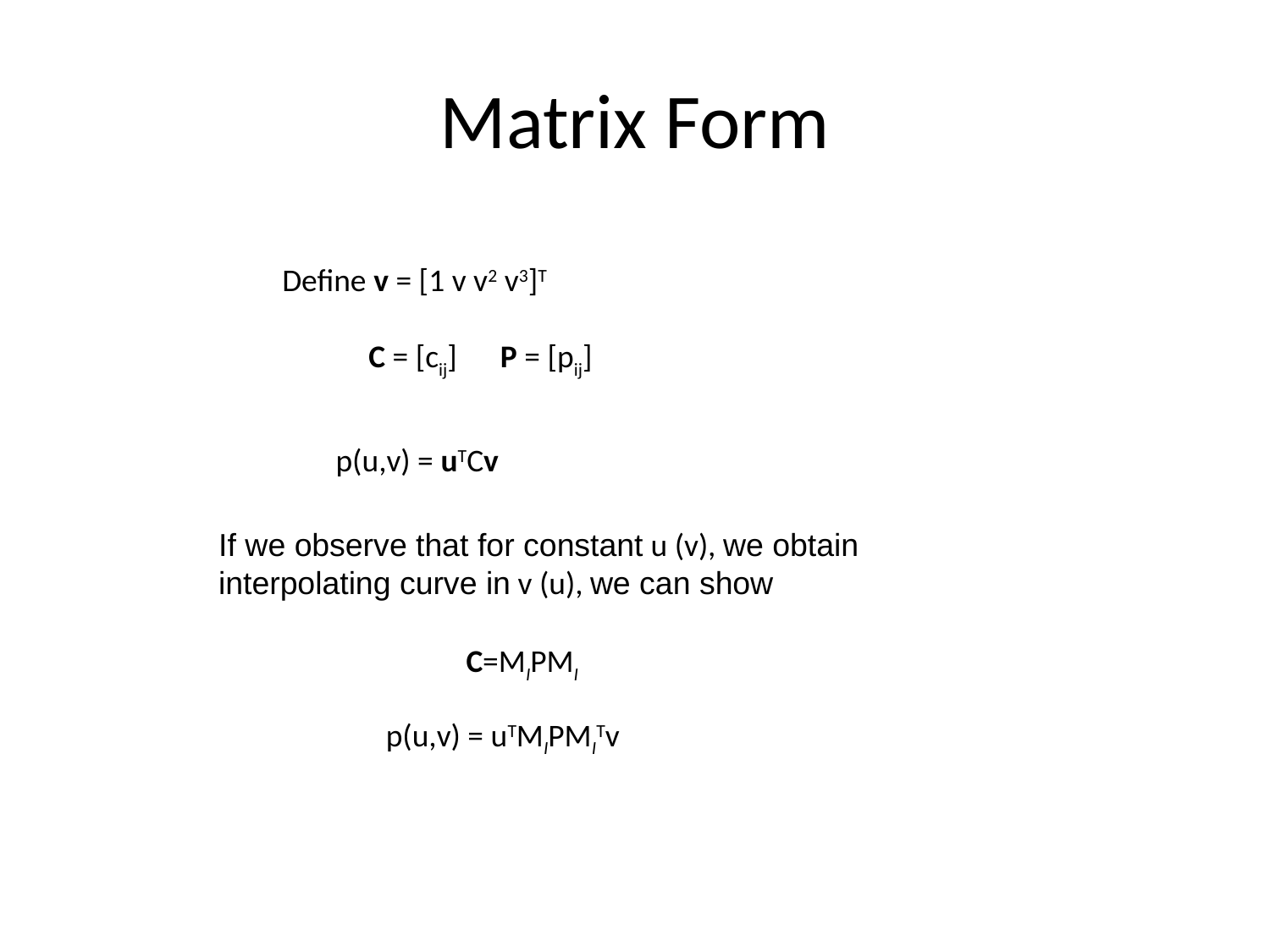

# Matrix Form
Define v = [1 v v2 v3]T

            C = [cij]      P = [pij]
p(u,v) = uTCv
If we observe that for constant u (v), we obtain
interpolating curve in v (u), we can show
C=MIPMI
p(u,v) = uTMIPMITv